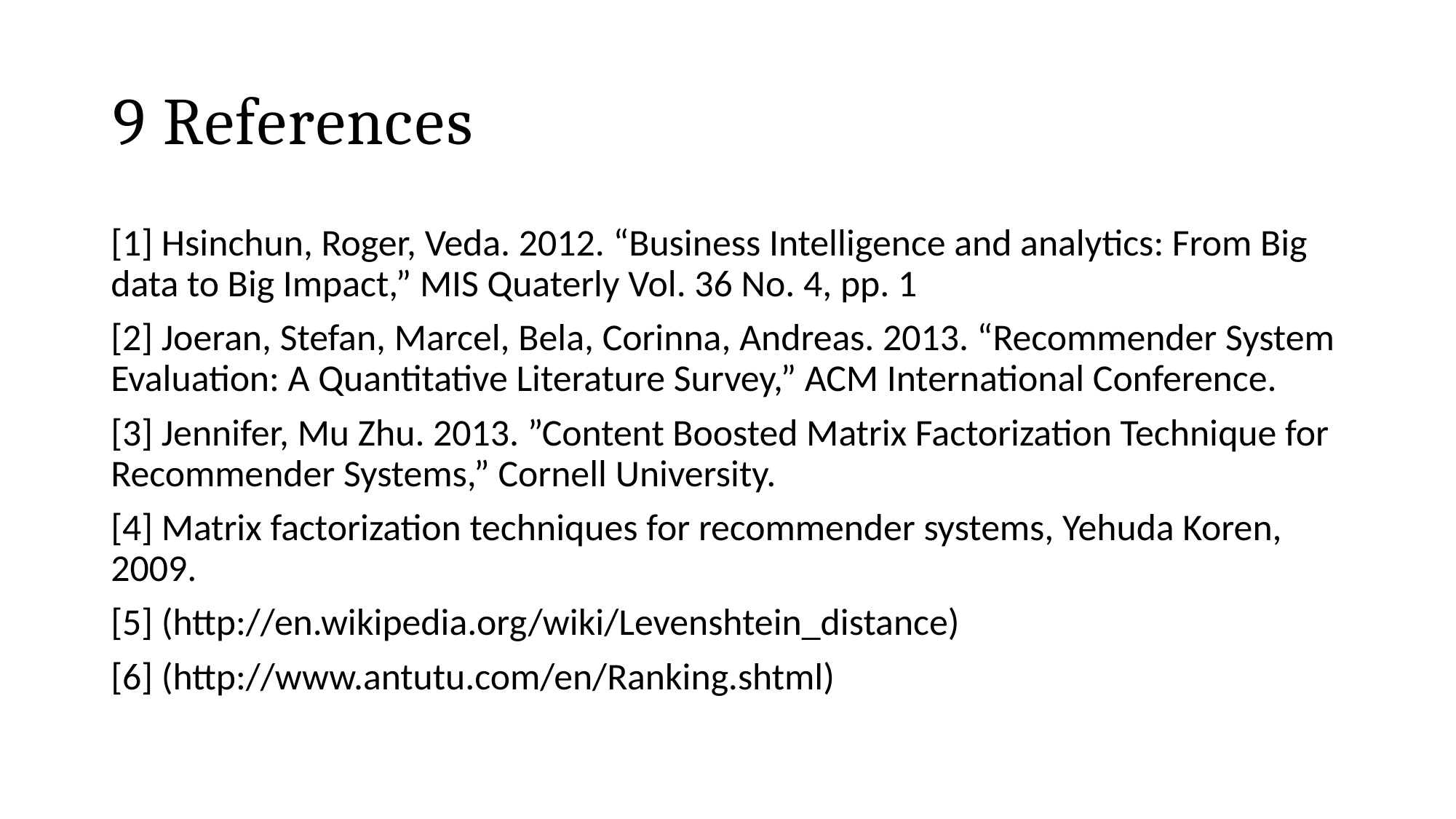

# 9 References
[1] Hsinchun, Roger, Veda. 2012. “Business Intelligence and analytics: From Big data to Big Impact,” MIS Quaterly Vol. 36 No. 4, pp. 1
[2] Joeran, Stefan, Marcel, Bela, Corinna, Andreas. 2013. “Recommender System Evaluation: A Quantitative Literature Survey,” ACM International Conference.
[3] Jennifer, Mu Zhu. 2013. ”Content Boosted Matrix Factorization Technique for Recommender Systems,” Cornell University.
[4] Matrix factorization techniques for recommender systems, Yehuda Koren, 2009.
[5] (http://en.wikipedia.org/wiki/Levenshtein_distance)
[6] (http://www.antutu.com/en/Ranking.shtml)